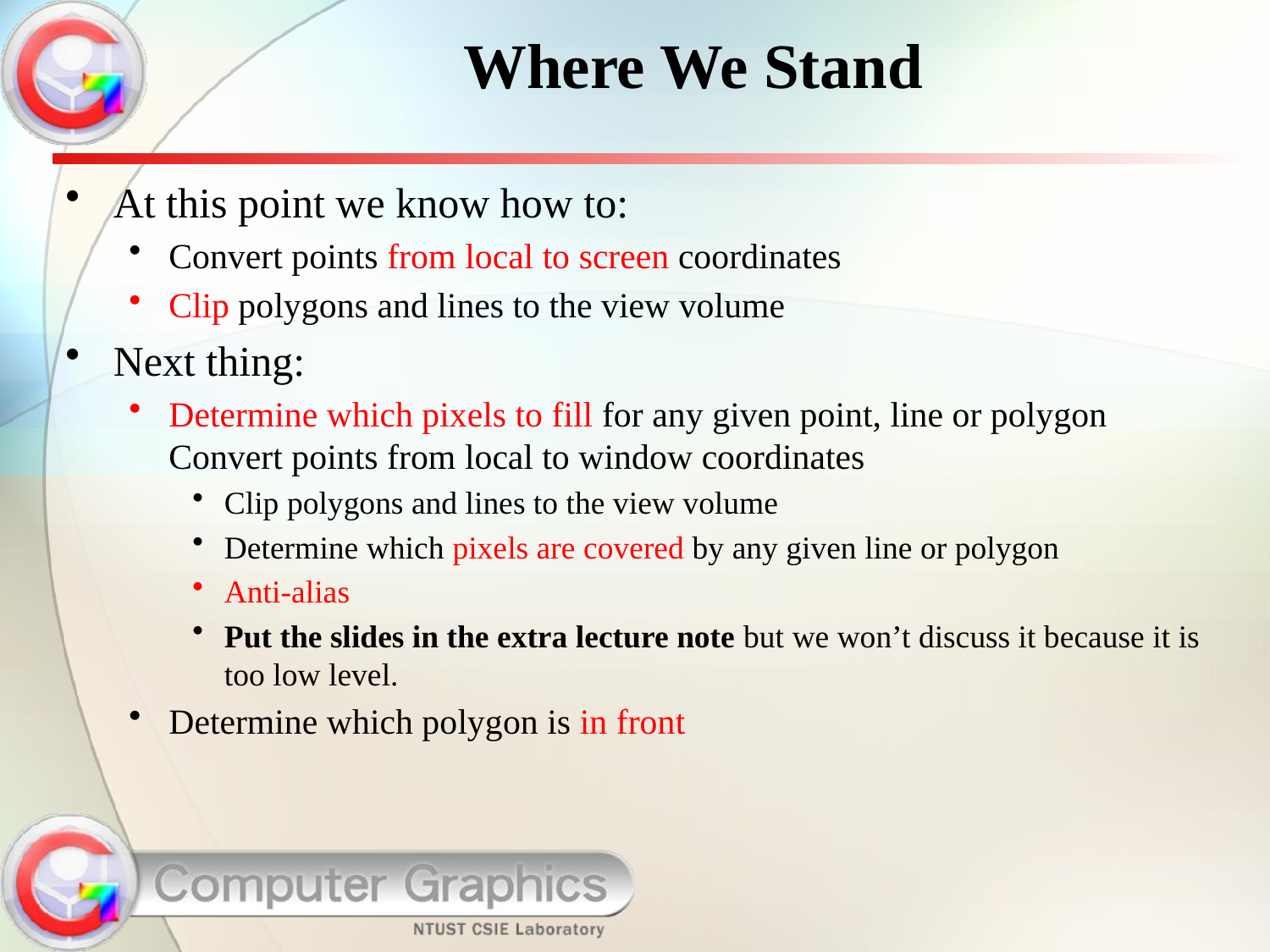

# Where We Stand
At this point we know how to:
Convert points from local to screen coordinates
Clip polygons and lines to the view volume
Next thing:
Determine which pixels to fill for any given point, line or polygon Convert points from local to window coordinates
Clip polygons and lines to the view volume
Determine which pixels are covered by any given line or polygon
Anti-alias
Put the slides in the extra lecture note but we won’t discuss it because it is too low level.
Determine which polygon is in front